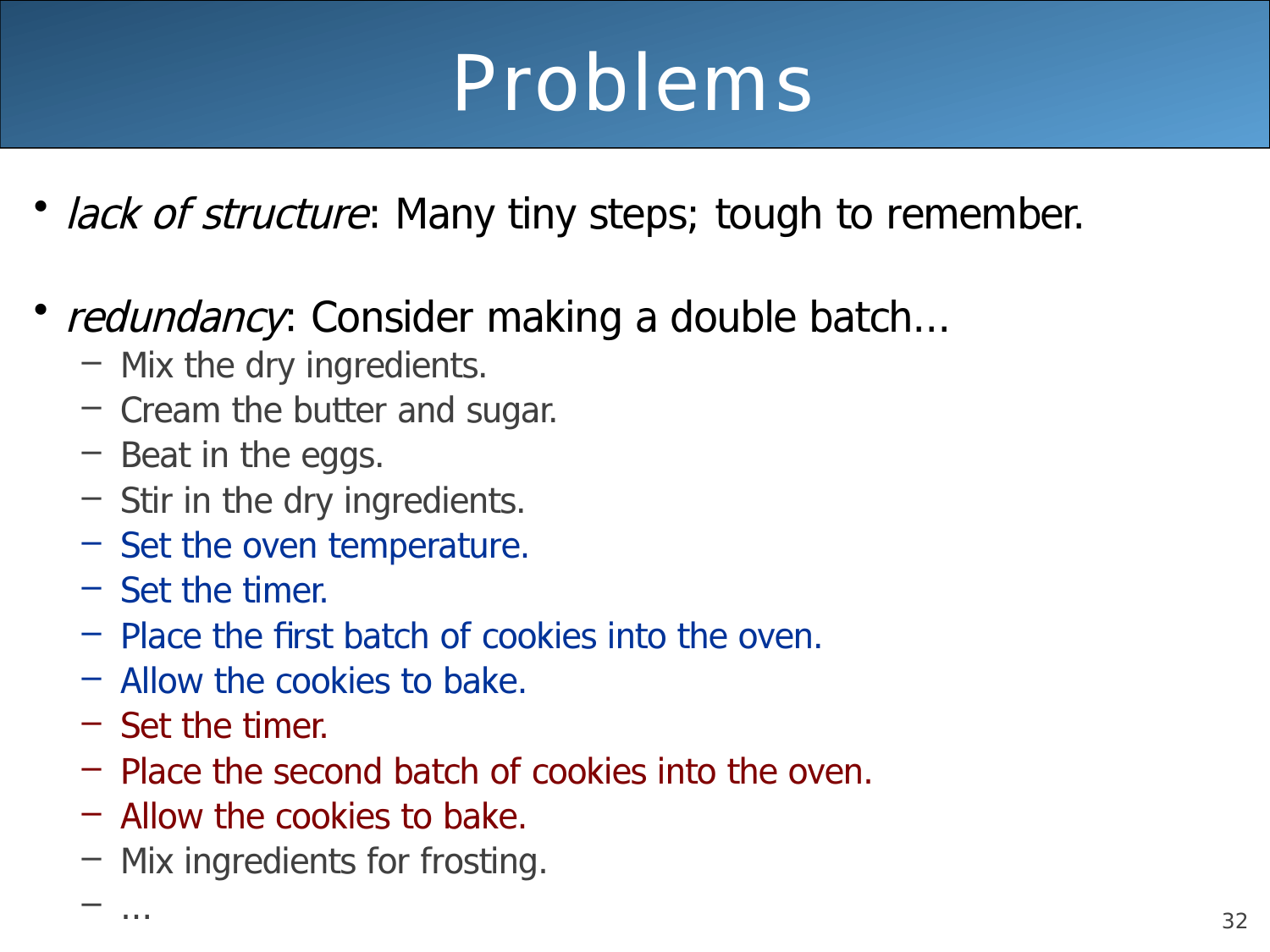

# Problems
lack of structure: Many tiny steps; tough to remember.

redundancy: Consider making a double batch...
Mix the dry ingredients.
Cream the butter and sugar.
Beat in the eggs.
Stir in the dry ingredients.
Set the oven temperature.
Set the timer.
Place the first batch of cookies into the oven.
Allow the cookies to bake.
Set the timer.
Place the second batch of cookies into the oven.
Allow the cookies to bake.
Mix ingredients for frosting.
...